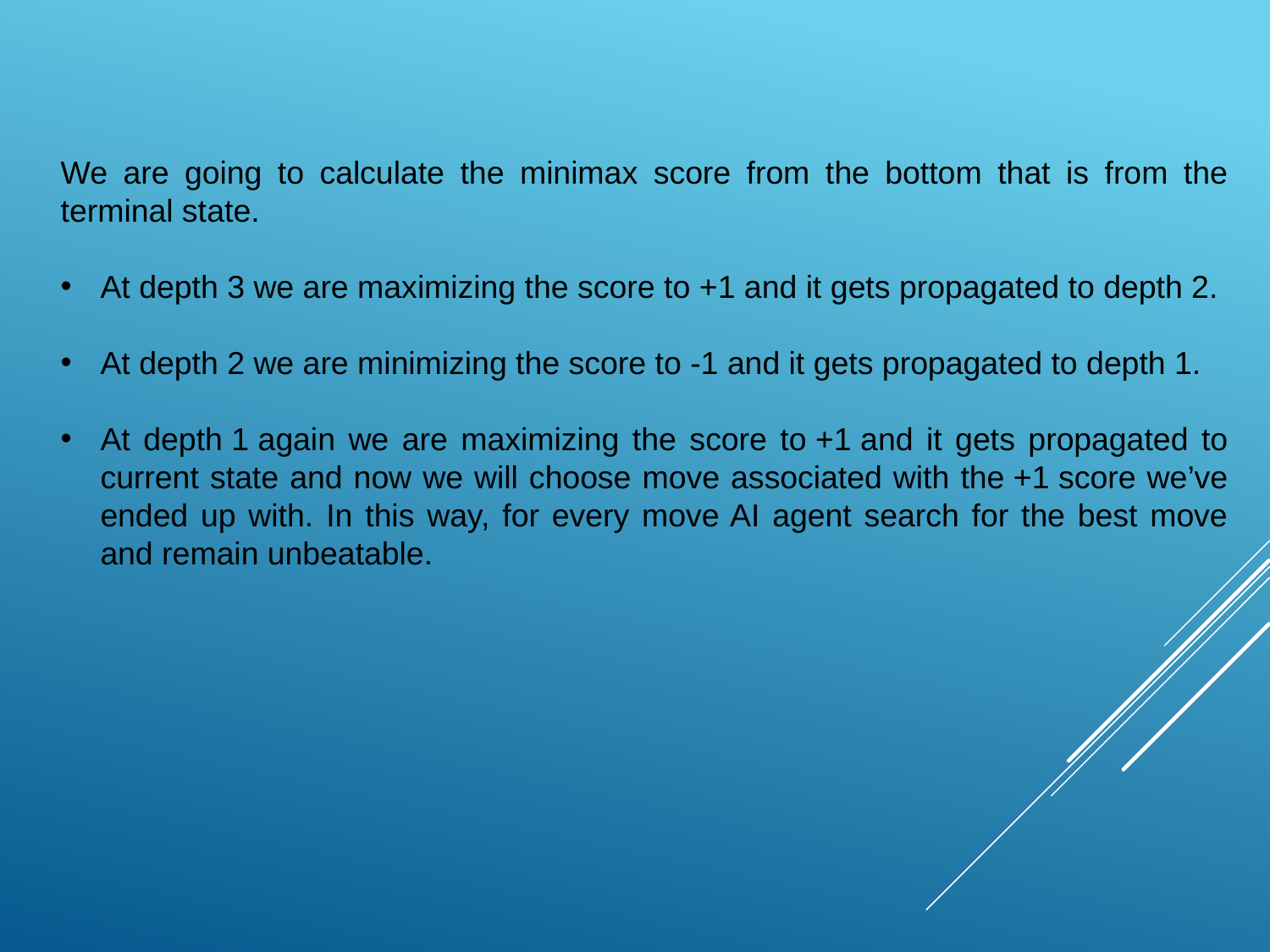

We are going to calculate the minimax score from the bottom that is from the terminal state.

At depth 3 we are maximizing the score to +1 and it gets propagated to depth 2.

At depth 2 we are minimizing the score to -1 and it gets propagated to depth 1.

At depth 1 again we are maximizing the score to +1 and it gets propagated to current state and now we will choose move associated with the +1 score we’ve ended up with. In this way, for every move AI agent search for the best move and remain unbeatable.